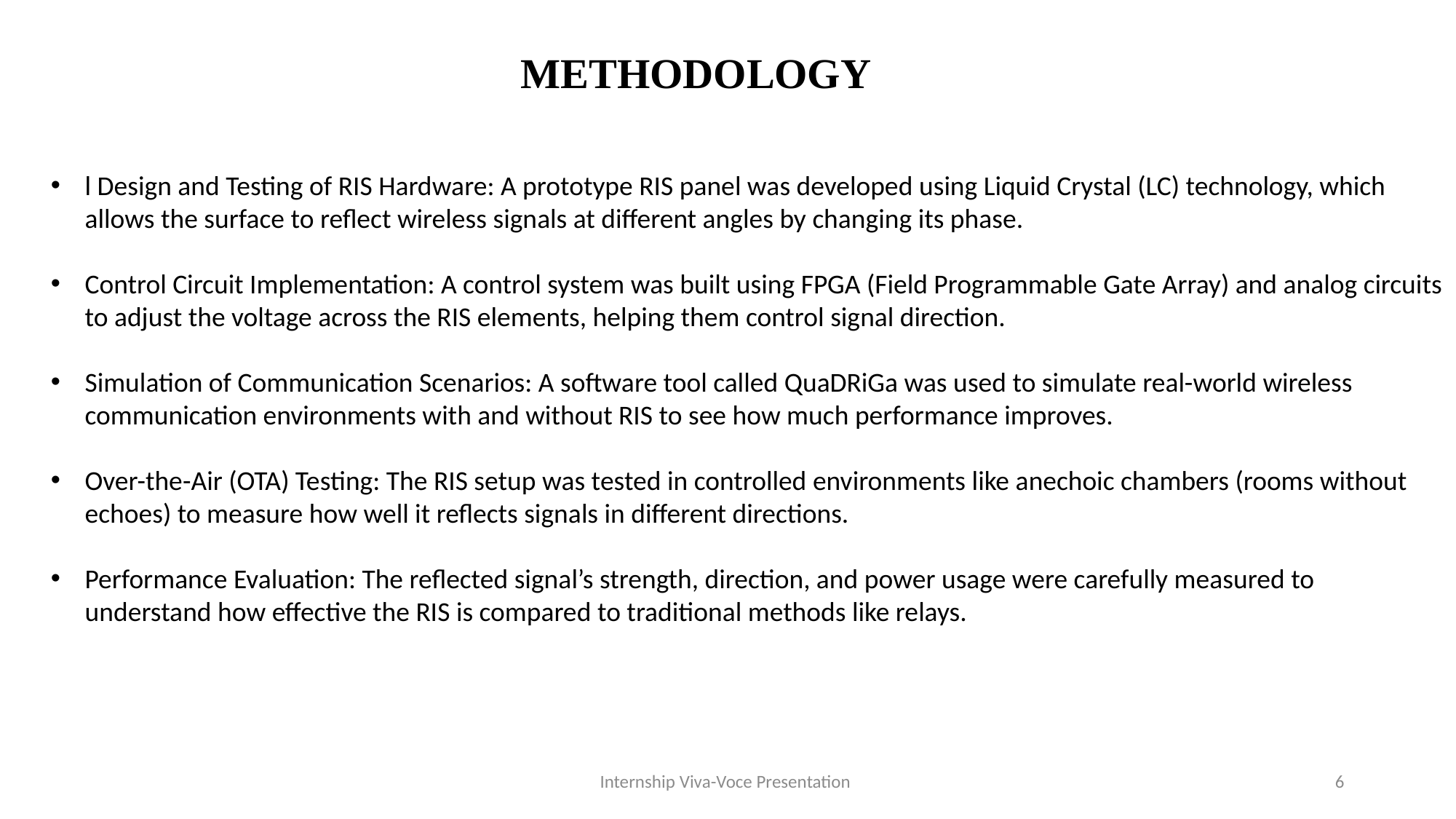

METHODOLOGY
l Design and Testing of RIS Hardware: A prototype RIS panel was developed using Liquid Crystal (LC) technology, which allows the surface to reflect wireless signals at different angles by changing its phase.

Control Circuit Implementation: A control system was built using FPGA (Field Programmable Gate Array) and analog circuits to adjust the voltage across the RIS elements, helping them control signal direction.

Simulation of Communication Scenarios: A software tool called QuaDRiGa was used to simulate real-world wireless communication environments with and without RIS to see how much performance improves.

Over-the-Air (OTA) Testing: The RIS setup was tested in controlled environments like anechoic chambers (rooms without echoes) to measure how well it reflects signals in different directions.

Performance Evaluation: The reflected signal’s strength, direction, and power usage were carefully measured to understand how effective the RIS is compared to traditional methods like relays.
Internship Viva-Voce Presentation
6